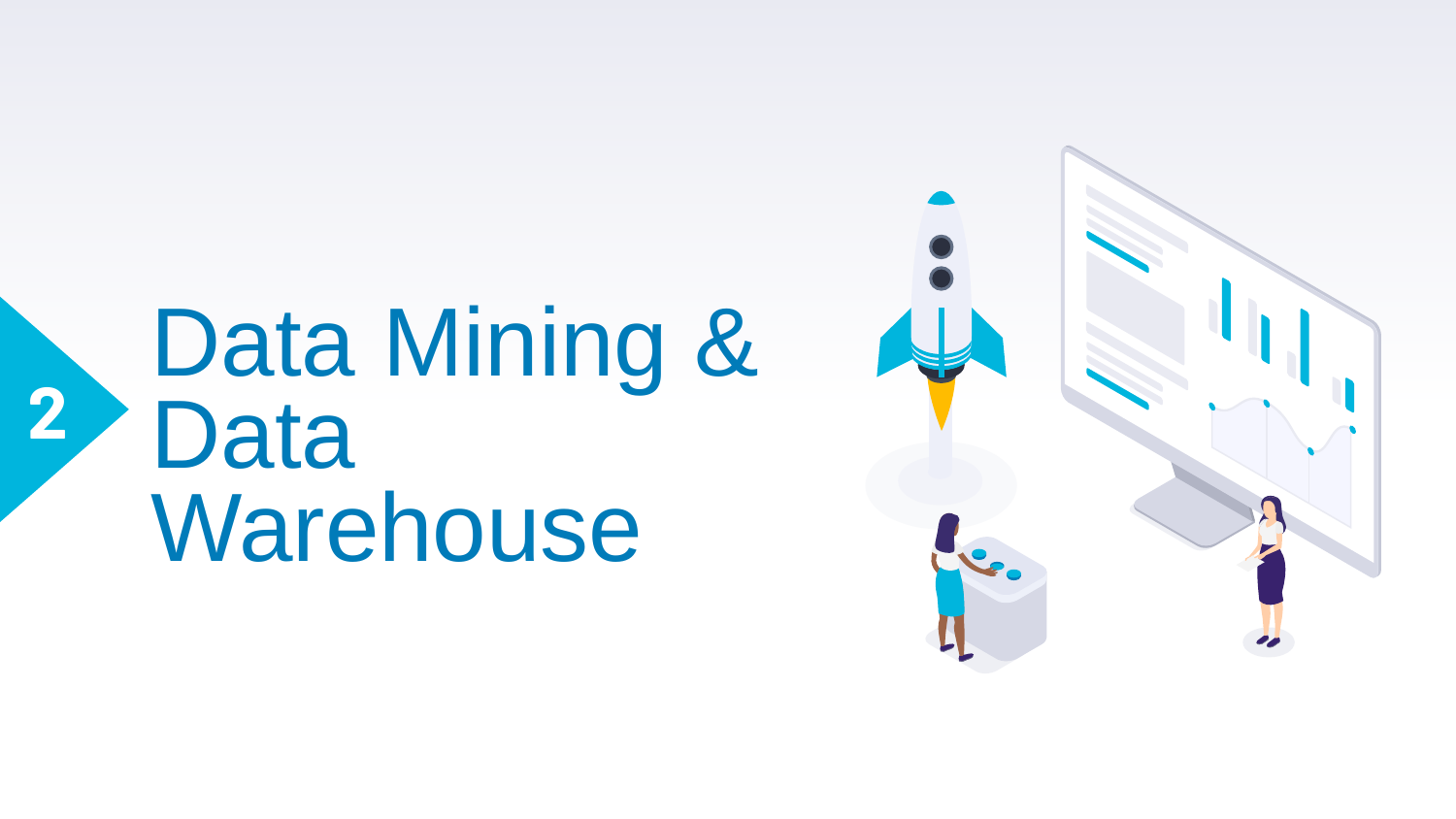

# Data Mining & Data Warehouse
2